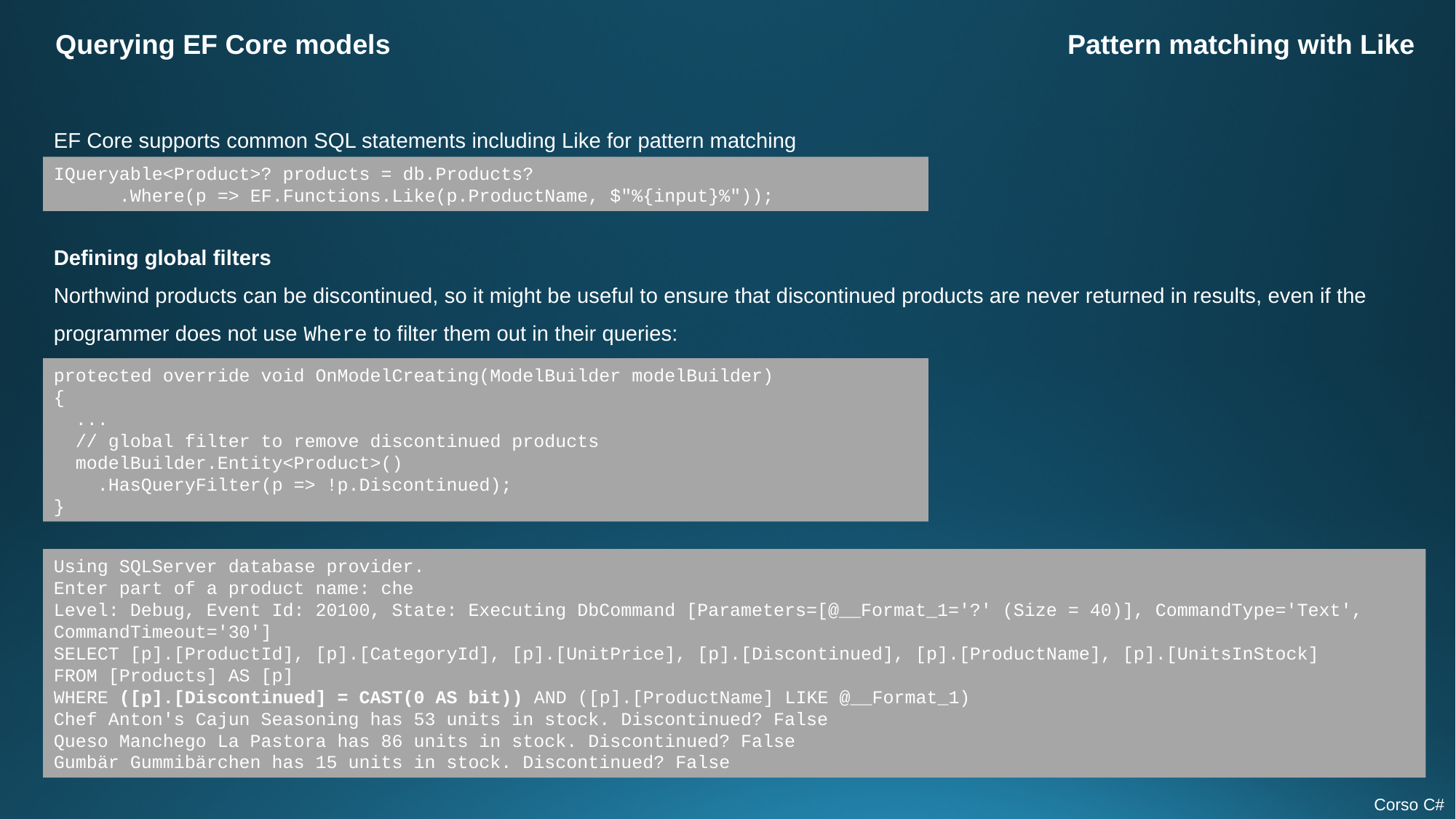

Querying EF Core models
Pattern matching with Like
EF Core supports common SQL statements including Like for pattern matching
IQueryable<Product>? products = db.Products?
      .Where(p => EF.Functions.Like(p.ProductName, $"%{input}%"));
Defining global filters
Northwind products can be discontinued, so it might be useful to ensure that discontinued products are never returned in results, even if the programmer does not use Where to filter them out in their queries:
protected override void OnModelCreating(ModelBuilder modelBuilder)
{
  ...
  // global filter to remove discontinued products
  modelBuilder.Entity<Product>()
    .HasQueryFilter(p => !p.Discontinued);
}
Using SQLServer database provider.
Enter part of a product name: che
Level: Debug, Event Id: 20100, State: Executing DbCommand [Parameters=[@__Format_1='?' (Size = 40)], CommandType='Text', CommandTimeout='30']
SELECT [p].[ProductId], [p].[CategoryId], [p].[UnitPrice], [p].[Discontinued], [p].[ProductName], [p].[UnitsInStock]
FROM [Products] AS [p]
WHERE ([p].[Discontinued] = CAST(0 AS bit)) AND ([p].[ProductName] LIKE @__Format_1)
Chef Anton's Cajun Seasoning has 53 units in stock. Discontinued? False
Queso Manchego La Pastora has 86 units in stock. Discontinued? False
Gumbär Gummibärchen has 15 units in stock. Discontinued? False
Corso C#